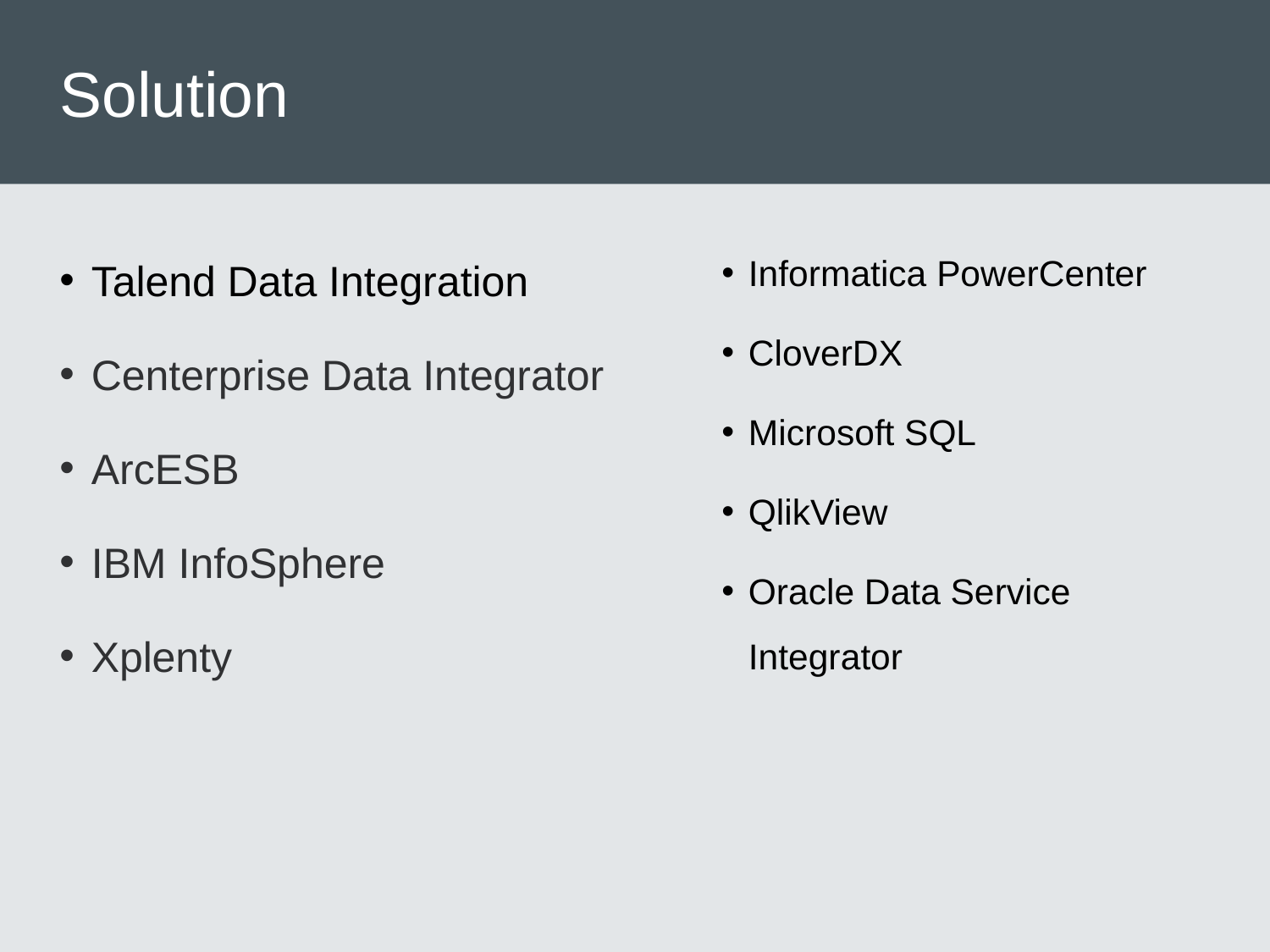

# Solution
Talend Data Integration
Centerprise Data Integrator
ArcESB
IBM InfoSphere
Xplenty
Informatica PowerCenter
CloverDX
Microsoft SQL
QlikView
Oracle Data Service Integrator